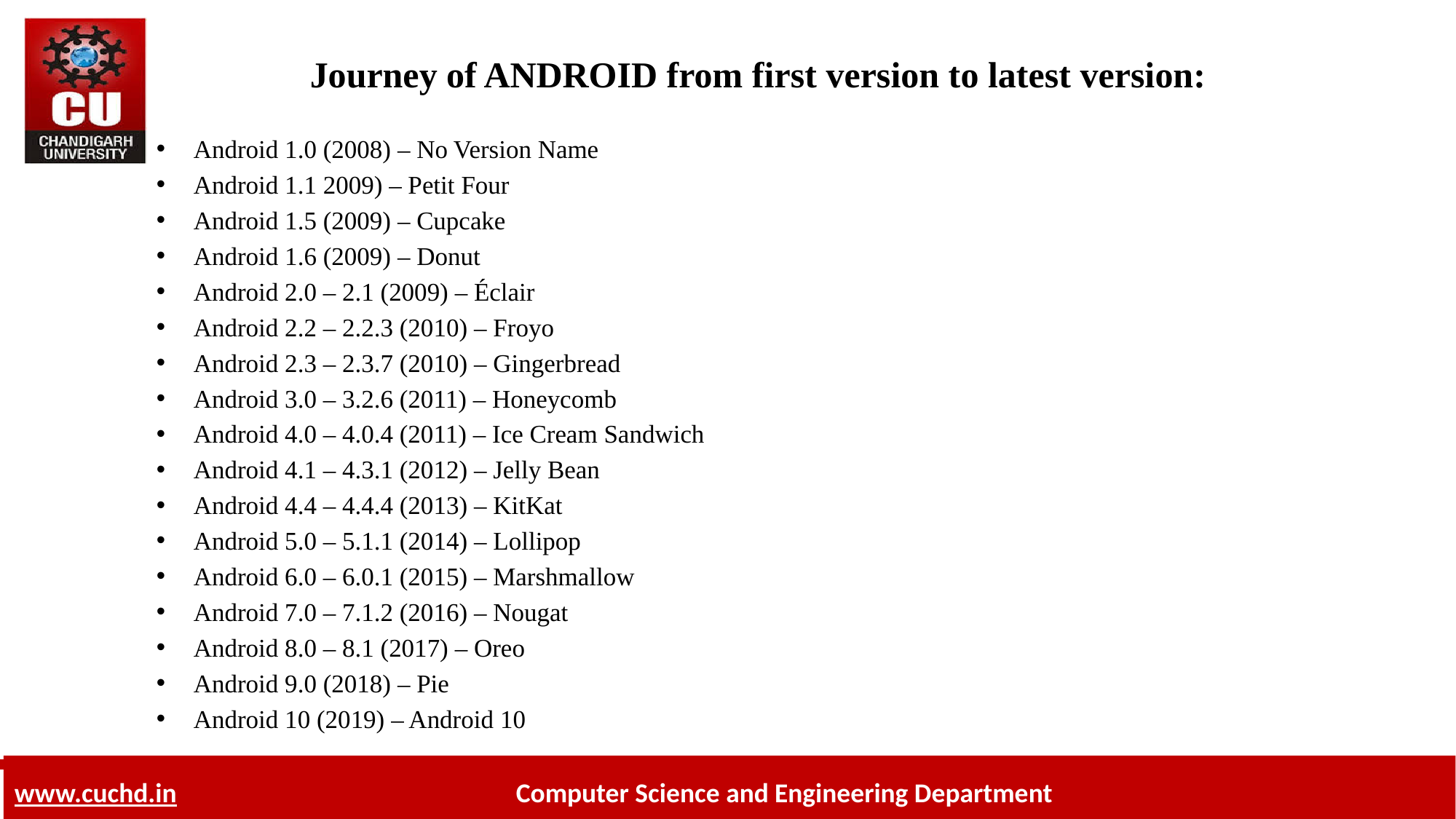

# Journey of ANDROID from first version to latest version:
Android 1.0 (2008) – No Version Name
Android 1.1 2009) – Petit Four
Android 1.5 (2009) – Cupcake
Android 1.6 (2009) – Donut
Android 2.0 – 2.1 (2009) – Éclair
Android 2.2 – 2.2.3 (2010) – Froyo
Android 2.3 – 2.3.7 (2010) – Gingerbread
Android 3.0 – 3.2.6 (2011) – Honeycomb
Android 4.0 – 4.0.4 (2011) – Ice Cream Sandwich
Android 4.1 – 4.3.1 (2012) – Jelly Bean
Android 4.4 – 4.4.4 (2013) – KitKat
Android 5.0 – 5.1.1 (2014) – Lollipop
Android 6.0 – 6.0.1 (2015) – Marshmallow
Android 7.0 – 7.1.2 (2016) – Nougat
Android 8.0 – 8.1 (2017) – Oreo
Android 9.0 (2018) – Pie
Android 10 (2019) – Android 10